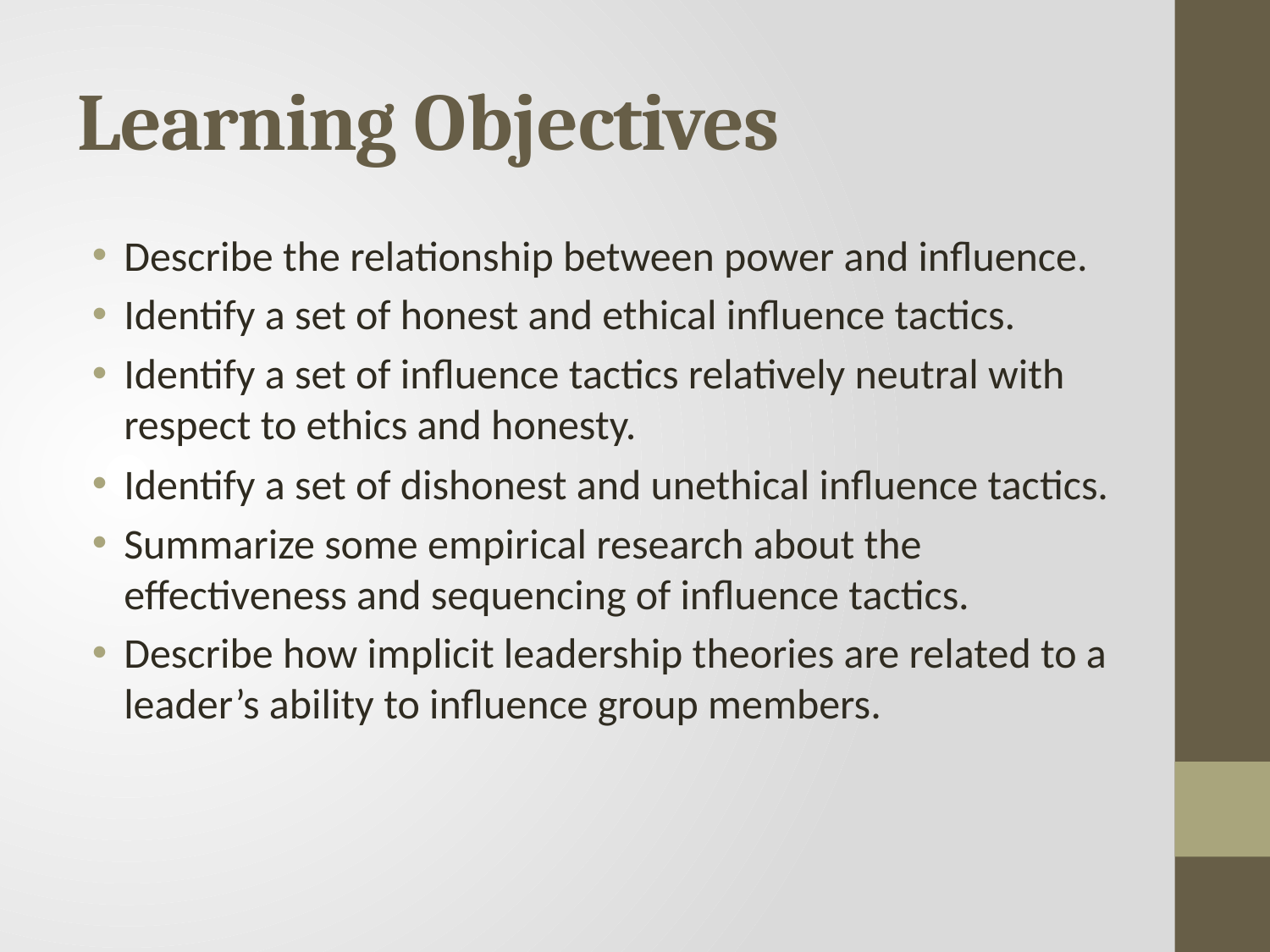

# Learning Objectives
Describe the relationship between power and influence.
Identify a set of honest and ethical influence tactics.
Identify a set of influence tactics relatively neutral with respect to ethics and honesty.
Identify a set of dishonest and unethical influence tactics.
Summarize some empirical research about the effectiveness and sequencing of influence tactics.
Describe how implicit leadership theories are related to a leader’s ability to influence group members.